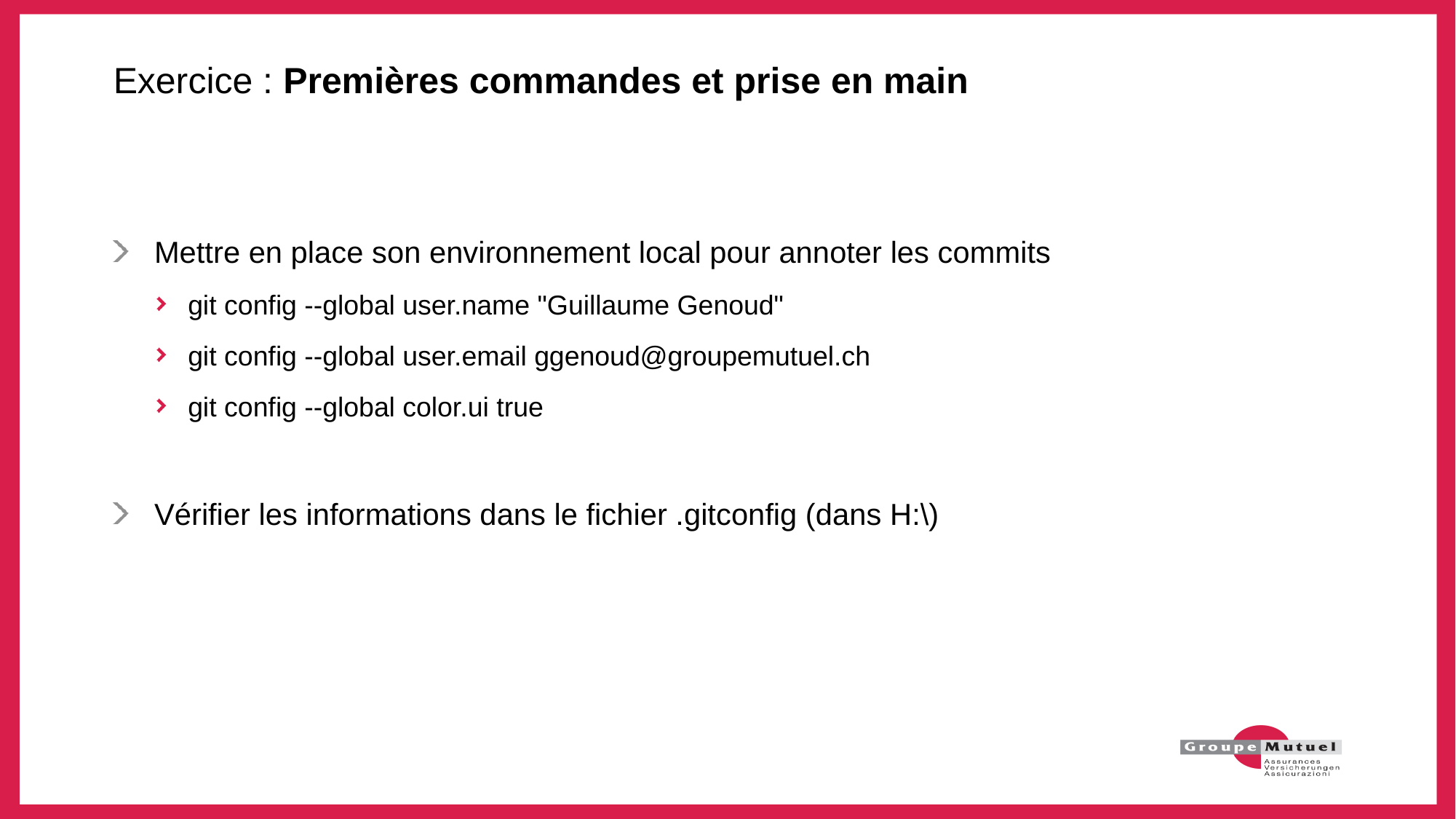

# Exercice : Premières commandes et prise en main
Mettre en place son environnement local pour annoter les commits
git config --global user.name "Guillaume Genoud"
git config --global user.email ggenoud@groupemutuel.ch
git config --global color.ui true

Vérifier les informations dans le fichier .gitconfig (dans H:\)